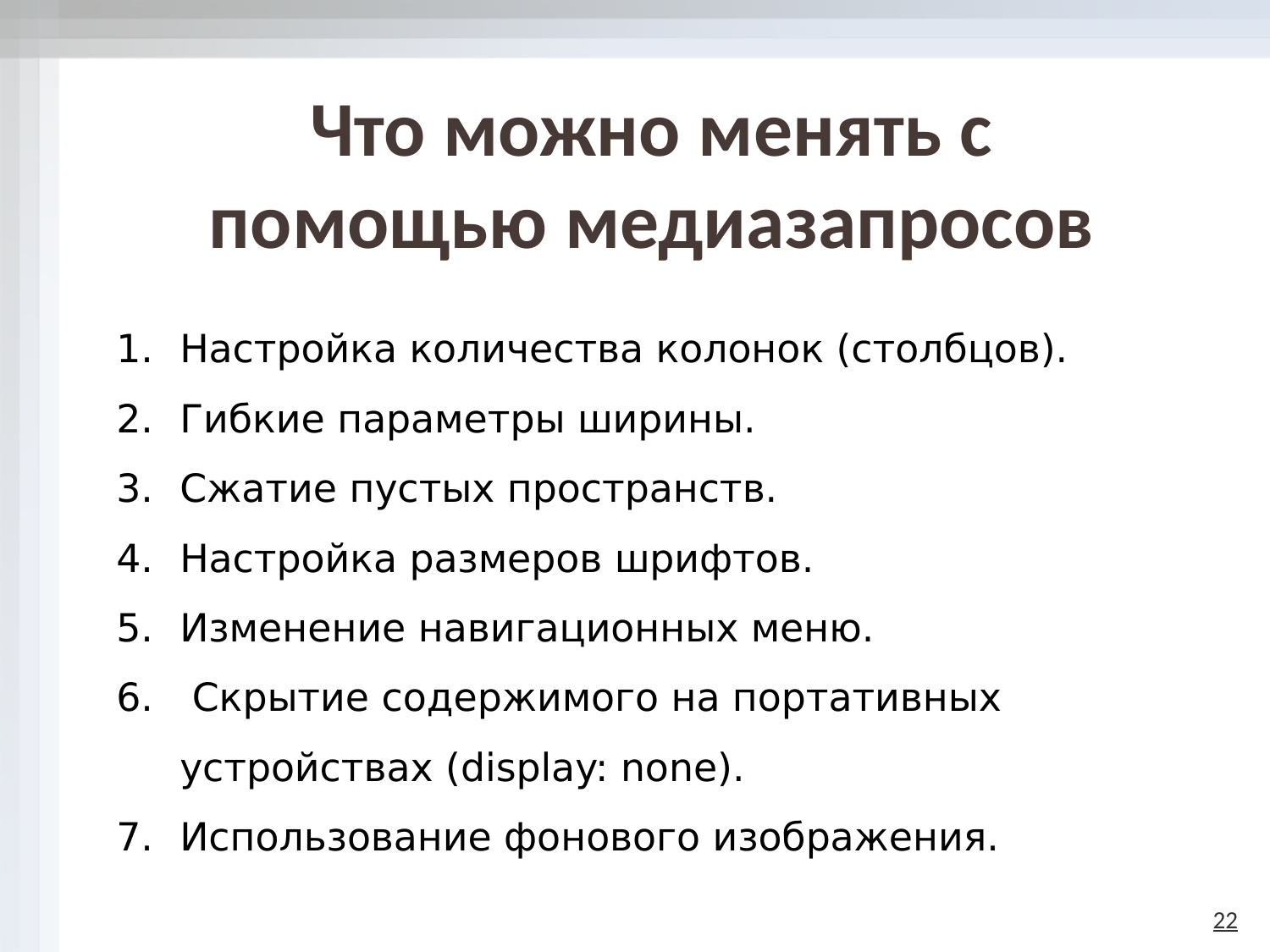

# Что можно менять с помощью медиазапросов
Настройка количества колонок (столбцов).
Гибкие параметры ширины.
Сжатие пустых пространств.
Настройка размеров шрифтов.
Изменение навигационных меню.
 Скрытие содержимого на портативных устройствах (display: none).
Использование фонового изображения.
22